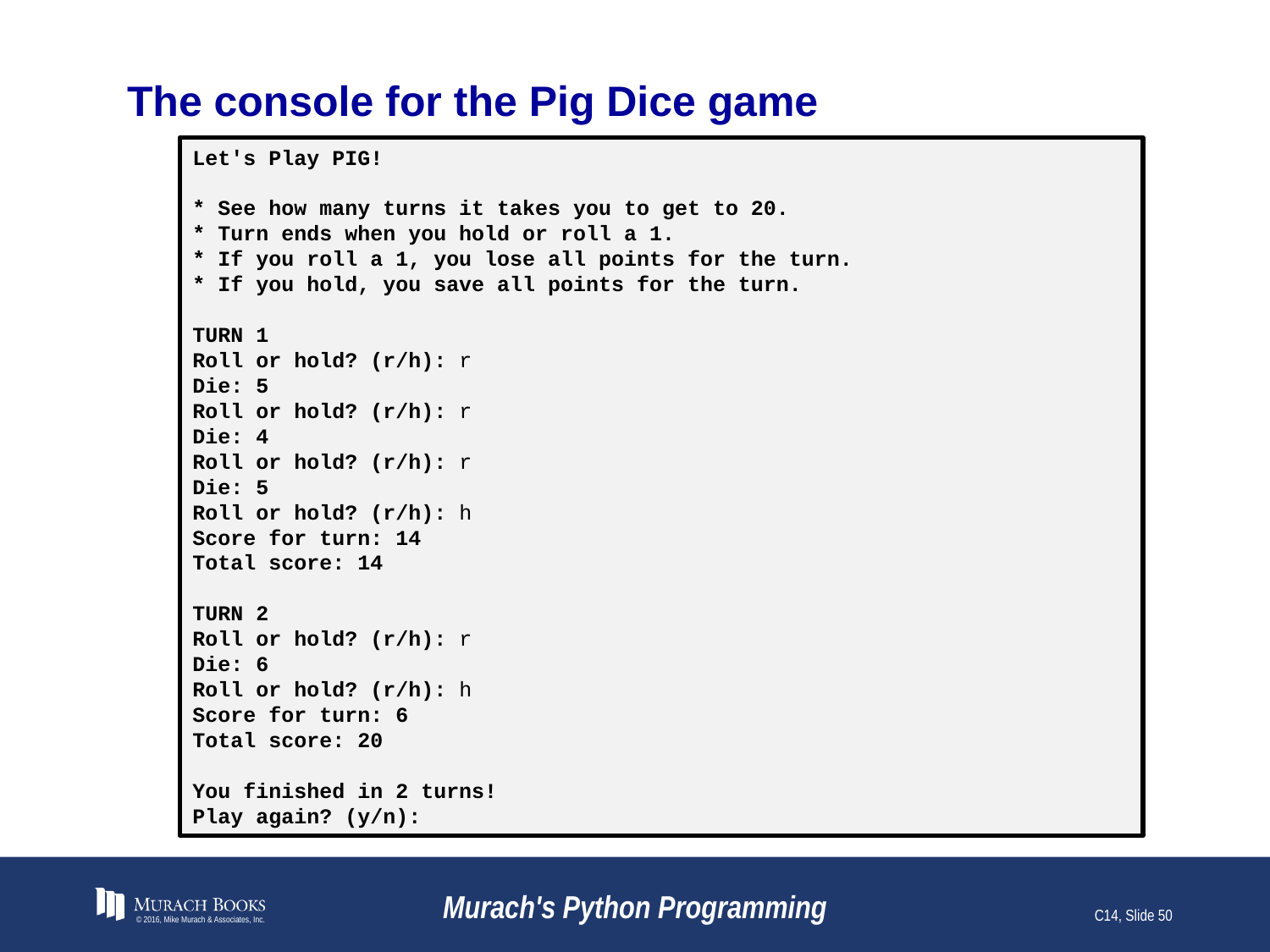

# The console for the Pig Dice game
Let's Play PIG!

* See how many turns it takes you to get to 20.
* Turn ends when you hold or roll a 1.
* If you roll a 1, you lose all points for the turn.
* If you hold, you save all points for the turn.

TURN 1
Roll or hold? (r/h): r
Die: 5
Roll or hold? (r/h): r
Die: 4
Roll or hold? (r/h): r
Die: 5
Roll or hold? (r/h): h
Score for turn: 14
Total score: 14

TURN 2
Roll or hold? (r/h): r
Die: 6
Roll or hold? (r/h): h
Score for turn: 6
Total score: 20

You finished in 2 turns!
Play again? (y/n):

© 2016, Mike Murach & Associates, Inc.
Murach's Python Programming

C14, Slide 50